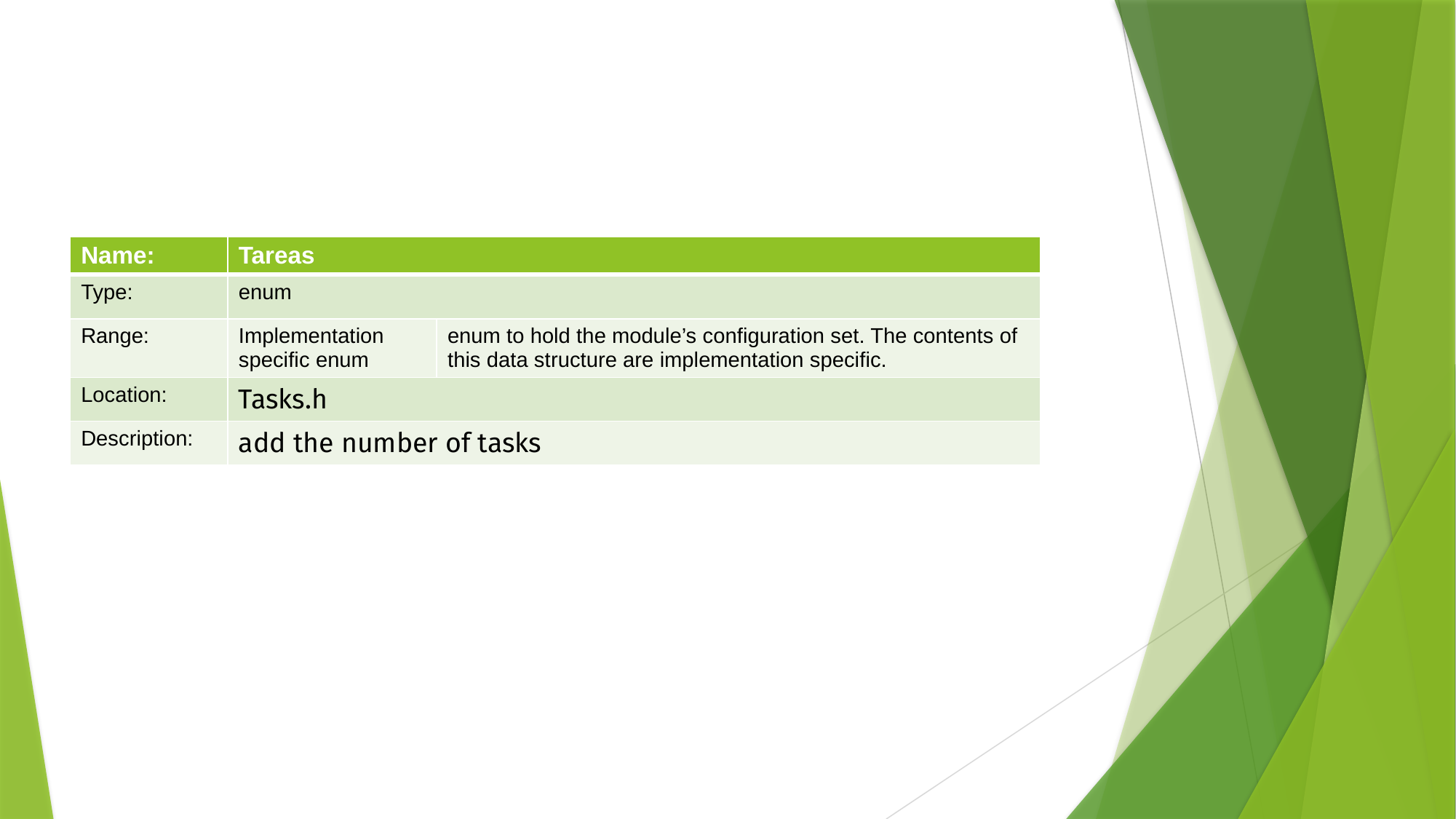

| Name: | Tareas |  |
| --- | --- | --- |
| Type: | enum |  |
| Range: | Implementation specific enum | enum to hold the module’s configuration set. The contents of this data structure are implementation specific. |
| Location: | Tasks.h |  |
| Description: | add the number of tasks |  |